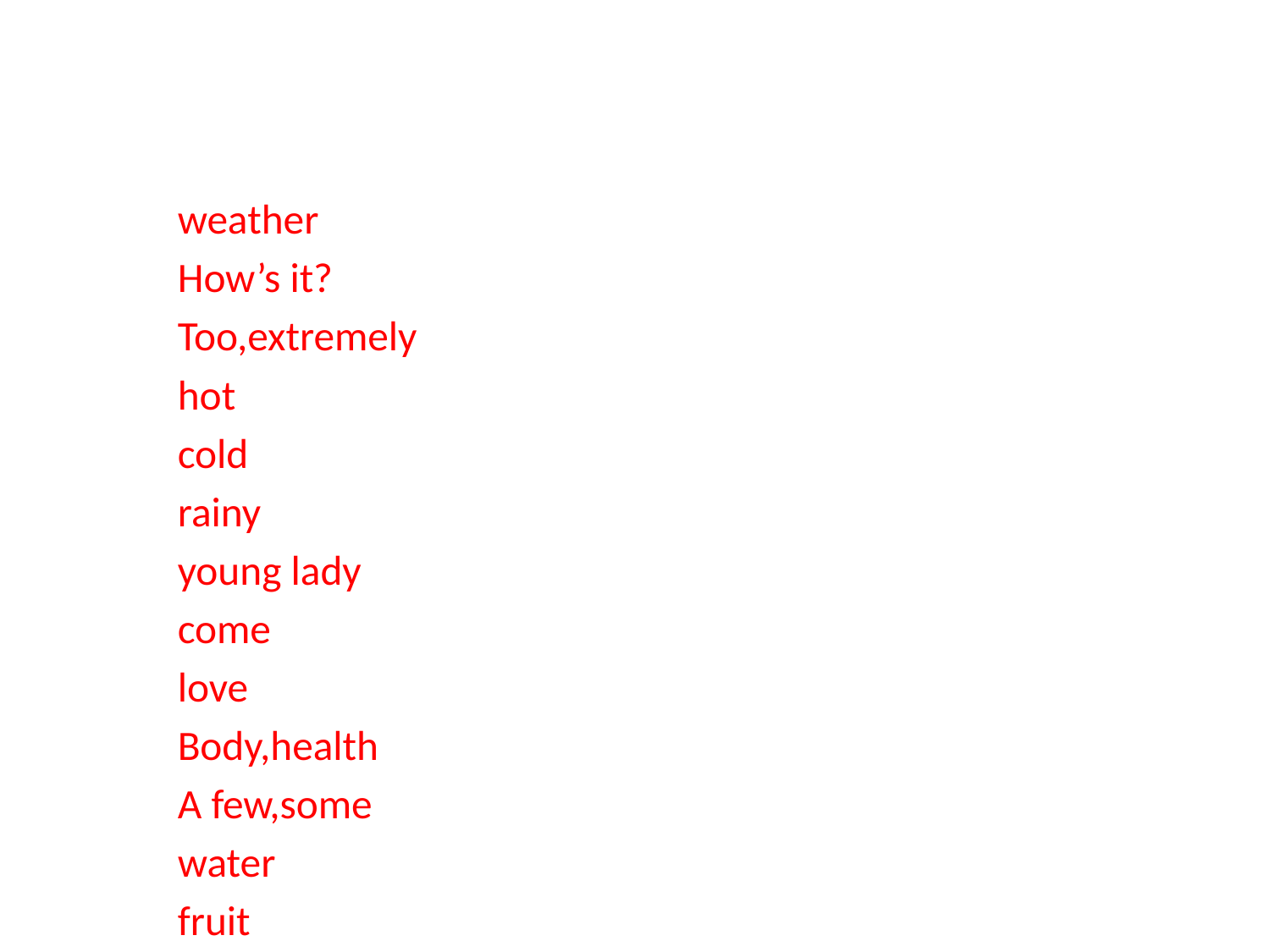

weather
How’s it?
Too,extremely
hot
cold
rainy
young lady
come
love
Body,health
A few,some
water
fruit